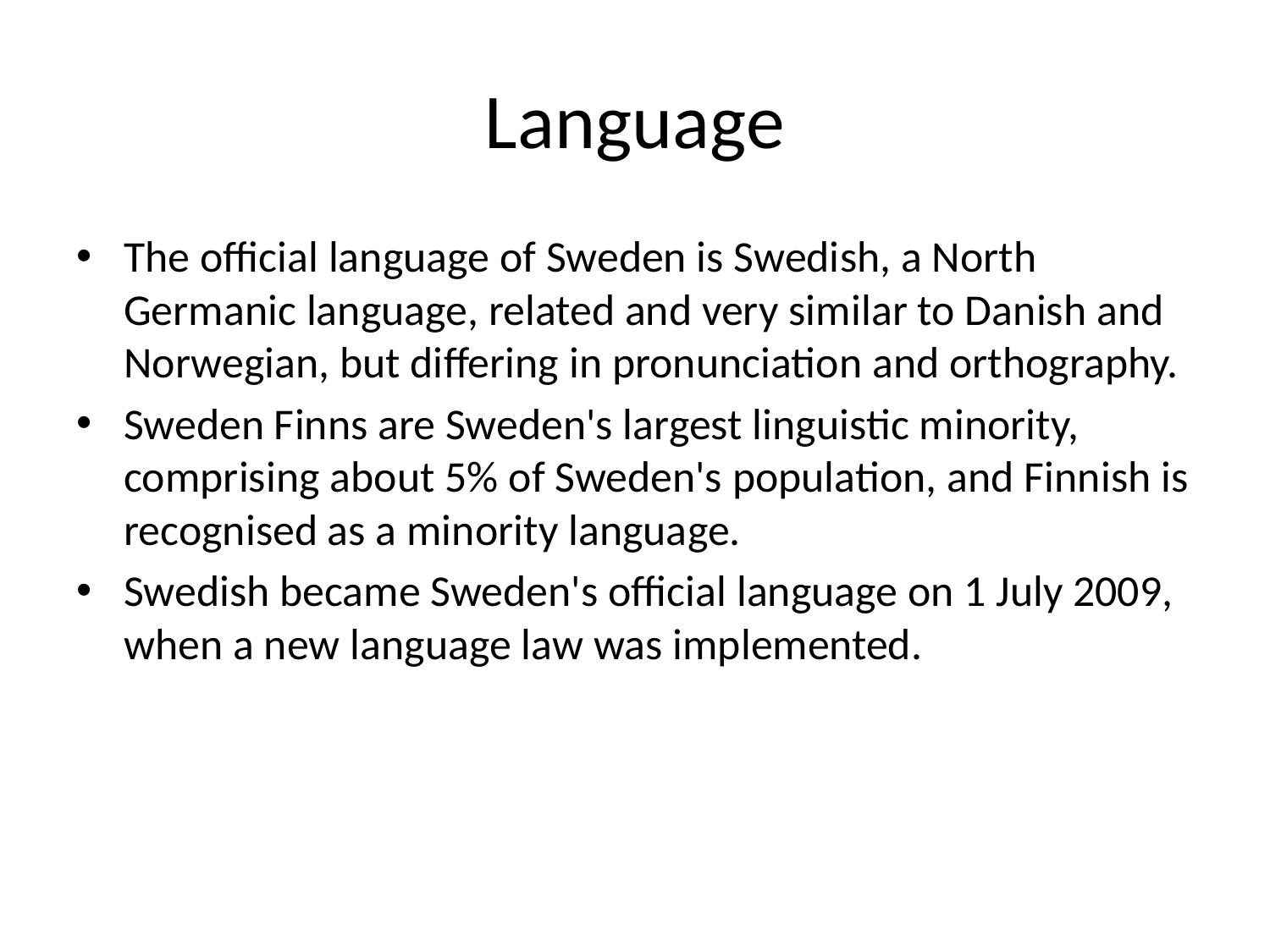

# Language
The official language of Sweden is Swedish, a North Germanic language, related and very similar to Danish and Norwegian, but differing in pronunciation and orthography.
Sweden Finns are Sweden's largest linguistic minority, comprising about 5% of Sweden's population, and Finnish is recognised as a minority language.
Swedish became Sweden's official language on 1 July 2009, when a new language law was implemented.